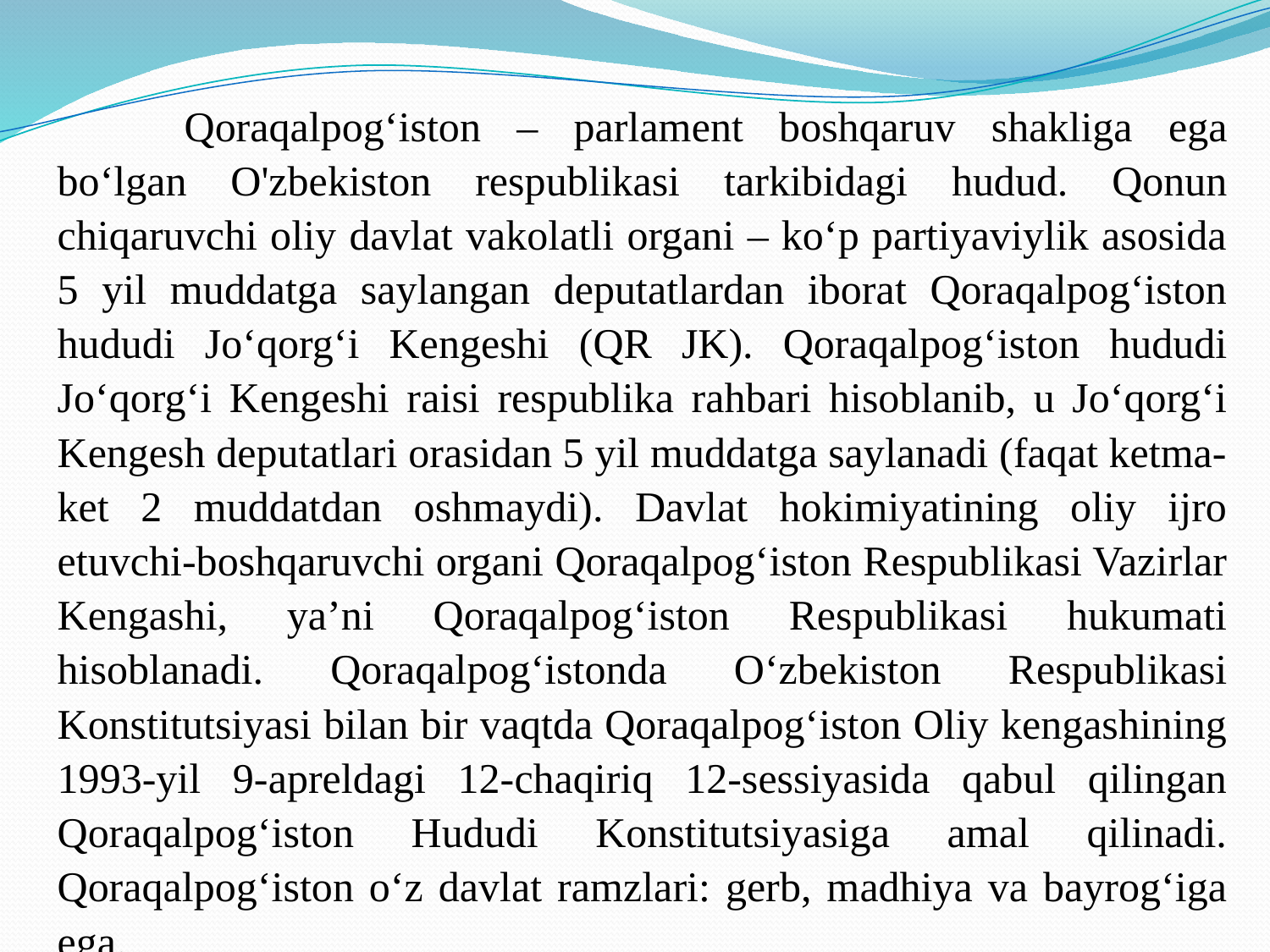

Qoraqalpogʻiston – parlament boshqaruv shakliga ega boʻlgan O'zbekiston respublikasi tarkibidagi hudud. Qonun chiqaruvchi oliy davlat vakolatli organi – koʻp partiyaviylik asosida 5 yil muddatga saylangan deputatlardan iborat Qoraqalpogʻiston hududi Joʻqorgʻi Kengeshi (QR JK). Qoraqalpogʻiston hududi Joʻqorgʻi Kengeshi raisi respublika rahbari hisoblanib, u Joʻqorgʻi Kengesh deputatlari orasidan 5 yil muddatga saylanadi (faqat ketma-ket 2 muddatdan oshmaydi). Davlat hokimiyatining oliy ijro etuvchi-boshqaruvchi organi Qoraqalpogʻiston Respublikasi Vazirlar Kengashi, yaʼni Qoraqalpogʻiston Respublikasi hukumati hisoblanadi. Qoraqalpogʻistonda Oʻzbekiston Respublikasi Konstitutsiyasi bilan bir vaqtda Qoraqalpogʻiston Oliy kengashining 1993-yil 9-apreldagi 12-chaqiriq 12-sessiyasida qabul qilingan Qoraqalpogʻiston Hududi Konstitutsiyasiga amal qilinadi. Qoraqalpogʻiston oʻz davlat ramzlari: gerb, madhiya va bayrogʻiga ega.